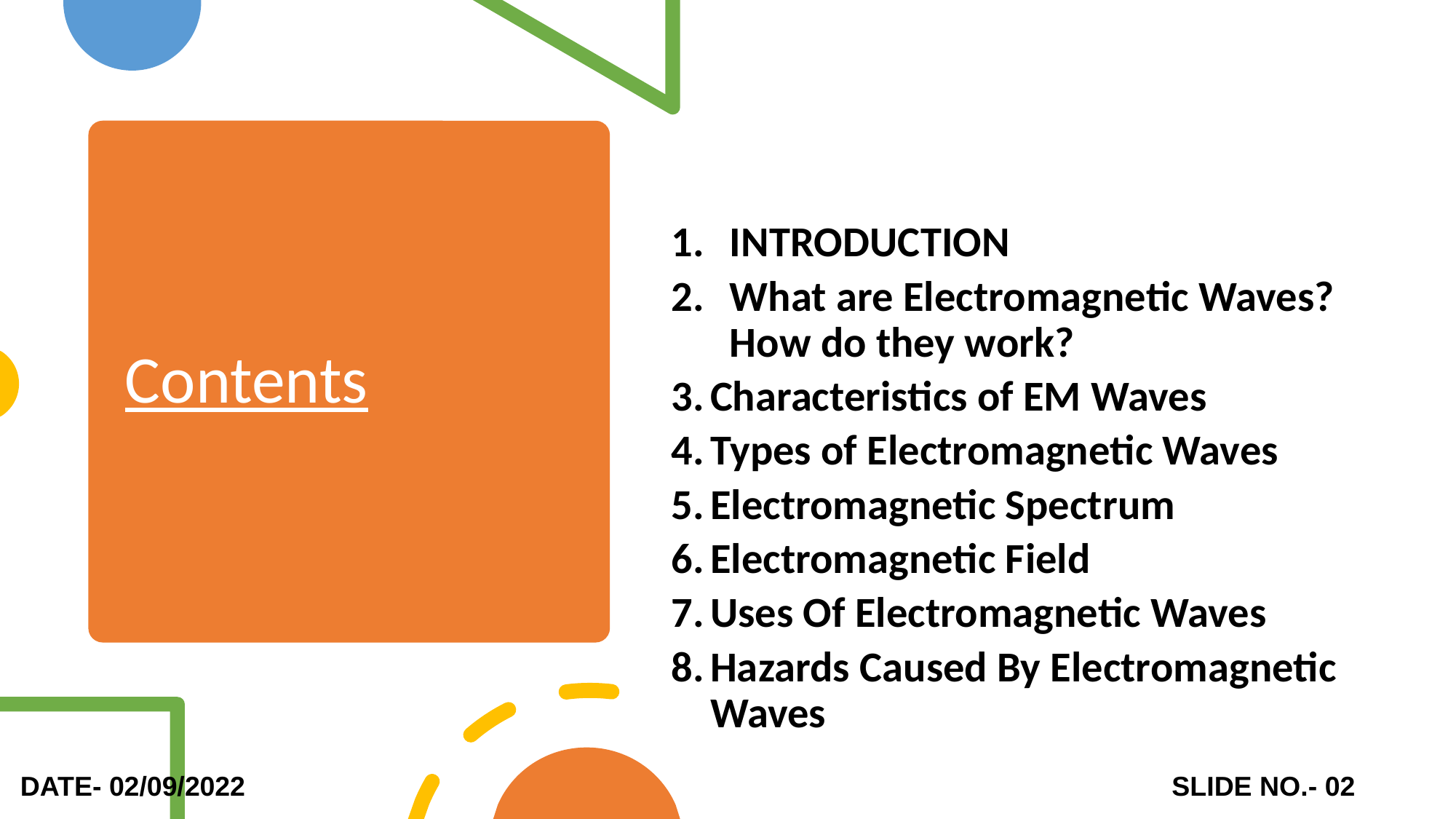

Contents
INTRODUCTION
What are Electromagnetic Waves? How do they work?
Characteristics of EM Waves
Types of Electromagnetic Waves
Electromagnetic Spectrum
Electromagnetic Field
Uses Of Electromagnetic Waves
Hazards Caused By Electromagnetic Waves

SLIDE NO.- 02
DATE- 02/09/2022